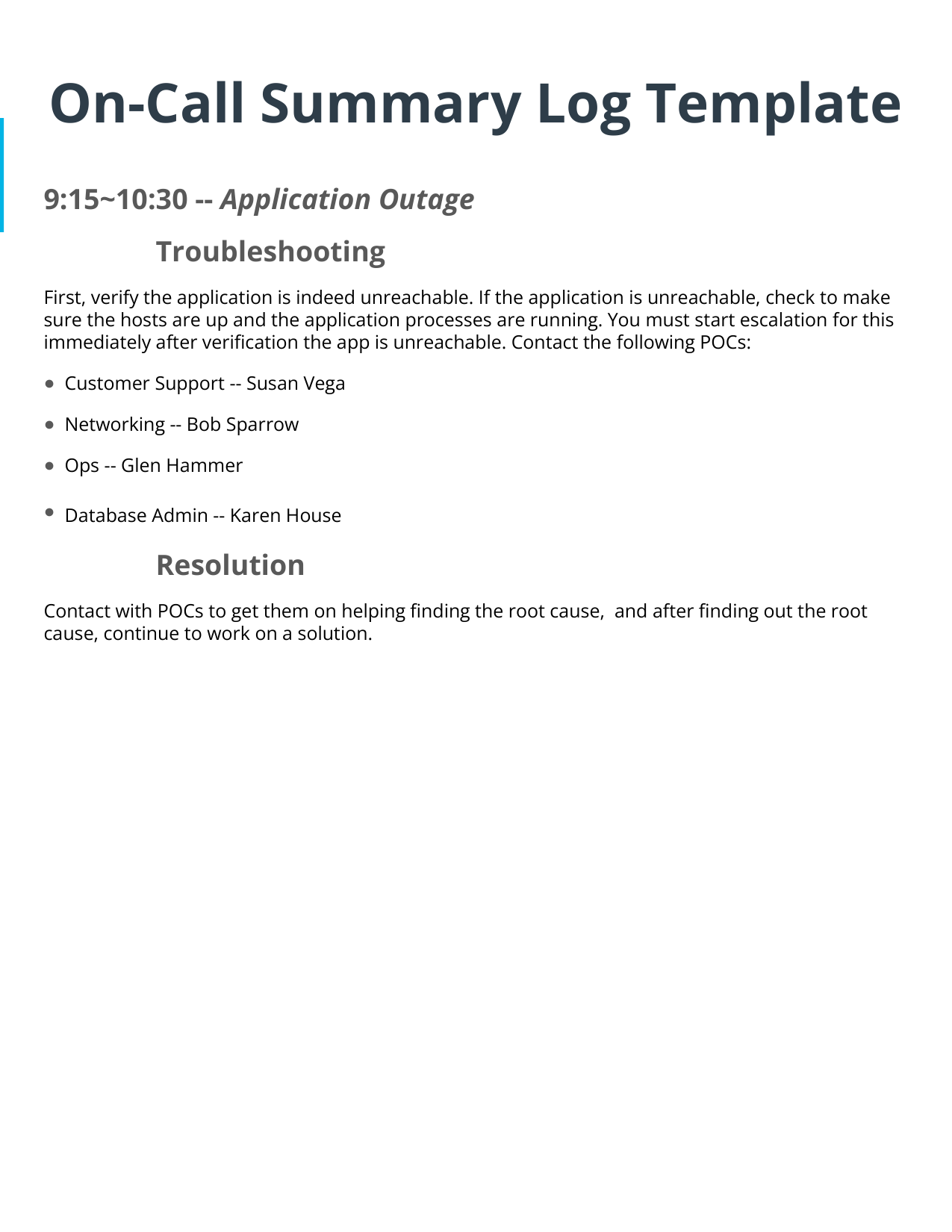

# On-Call Summary Log Template
9:15~10:30 -- Application Outage
	Troubleshooting
First, verify the application is indeed unreachable. If the application is unreachable, check to make sure the hosts are up and the application processes are running. You must start escalation for this immediately after verification the app is unreachable. Contact the following POCs:
Customer Support -- Susan Vega
Networking -- Bob Sparrow
Ops -- Glen Hammer
Database Admin -- Karen House
	Resolution
Contact with POCs to get them on helping finding the root cause,  and after finding out the root cause, continue to work on a solution.